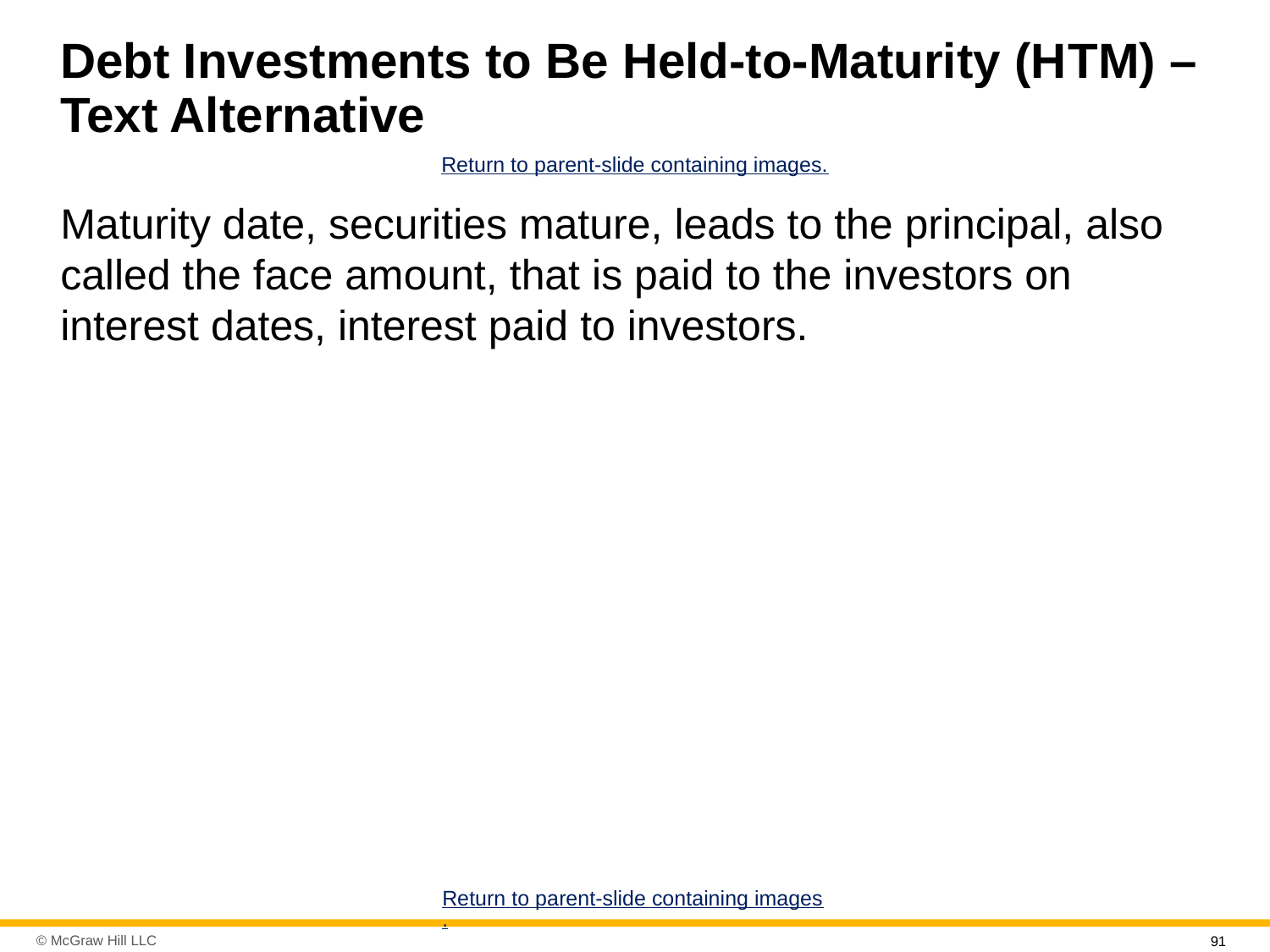

# Debt Investments to Be Held-to-Maturity (H T M) – Text Alternative
Return to parent-slide containing images.
Maturity date, securities mature, leads to the principal, also called the face amount, that is paid to the investors on interest dates, interest paid to investors.
Return to parent-slide containing images.
91